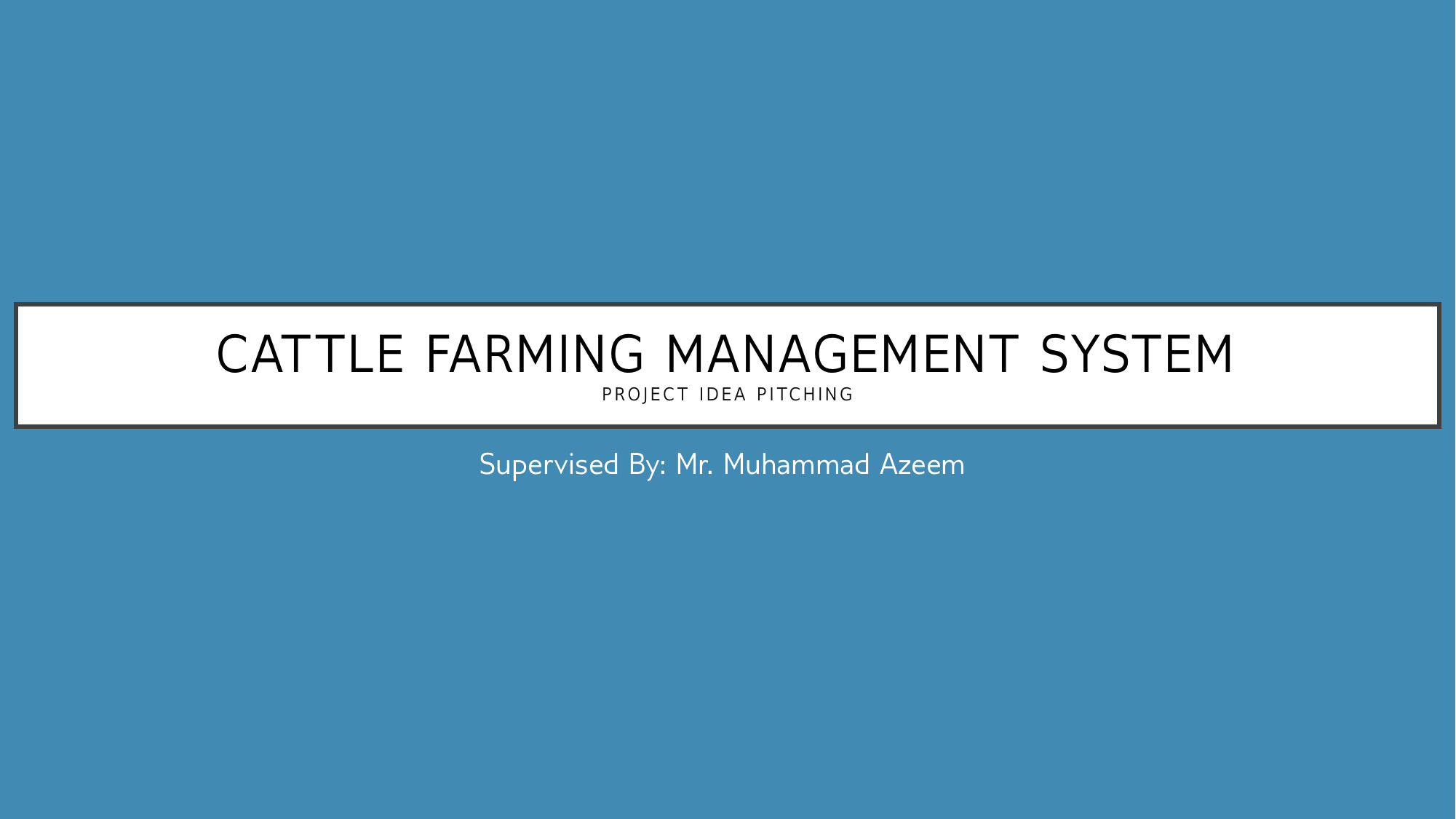

# Cattle Farming Management System Project Idea pitching
Supervised By: Mr. Muhammad Azeem